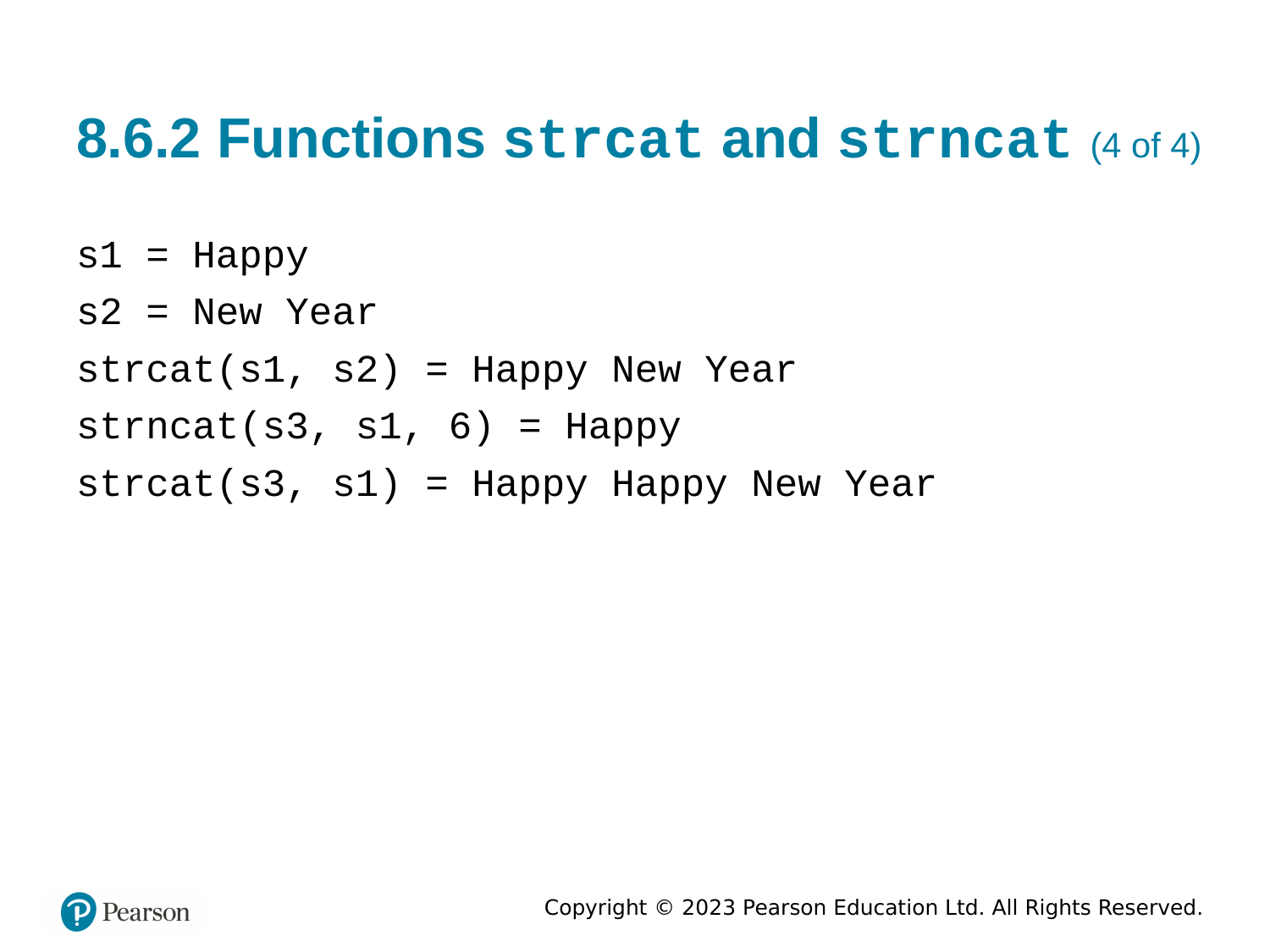

# 8.6.2 Functions strcat and strncat (4 of 4)
s1 = Happy
s2 = New Year
strcat(s1, s2) = Happy New Year
strncat(s3, s1, 6) = Happy
strcat(s3, s1) = Happy Happy New Year